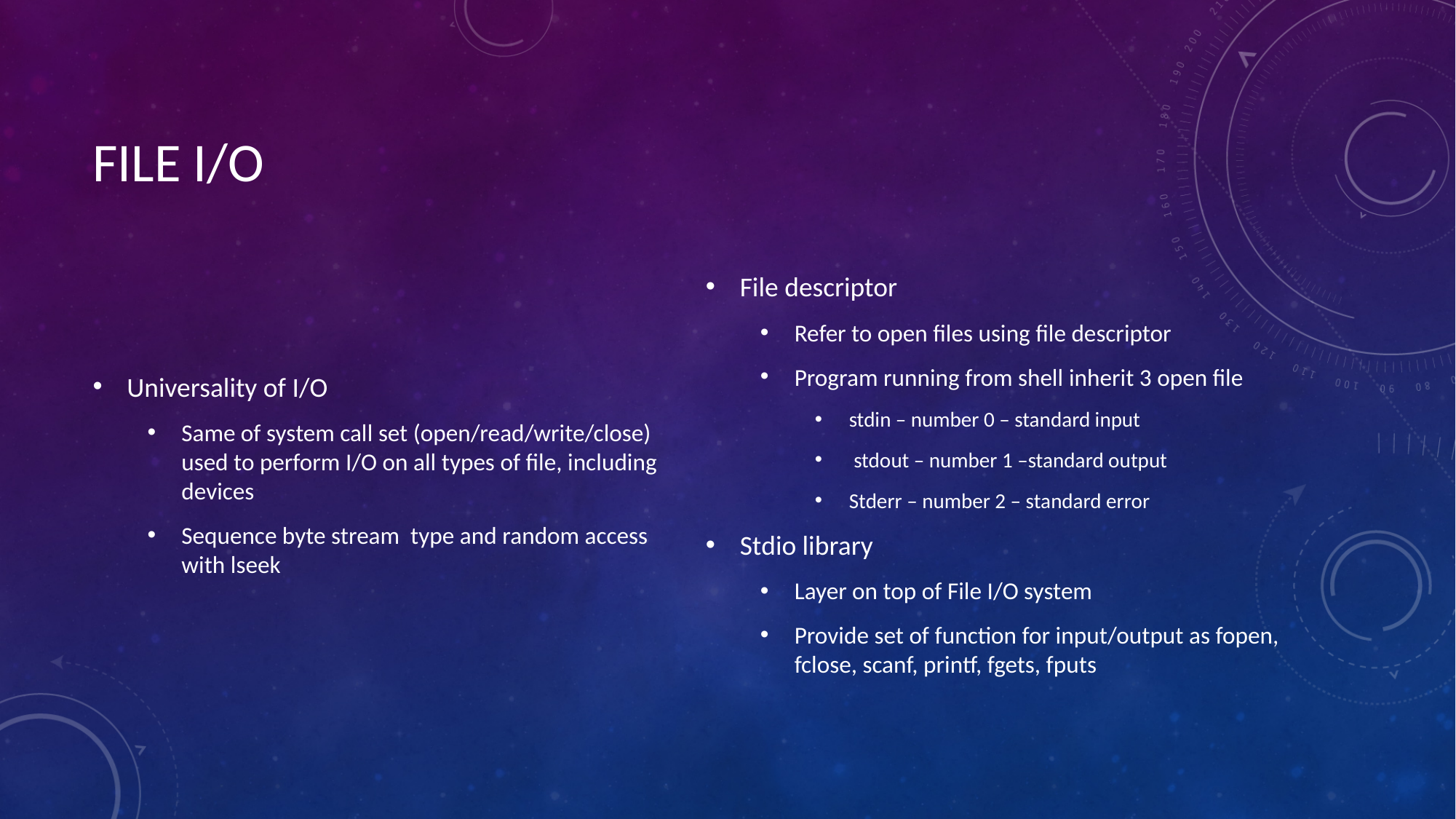

# FILE I/O
Universality of I/O
Same of system call set (open/read/write/close) used to perform I/O on all types of file, including devices
Sequence byte stream  type and random access with lseek
File descriptor
Refer to open files using file descriptor
Program running from shell inherit 3 open file
stdin – number 0 – standard input
 stdout – number 1 –standard output
Stderr – number 2 – standard error
Stdio library
Layer on top of File I/O system
Provide set of function for input/output as fopen, fclose, scanf, printf, fgets, fputs